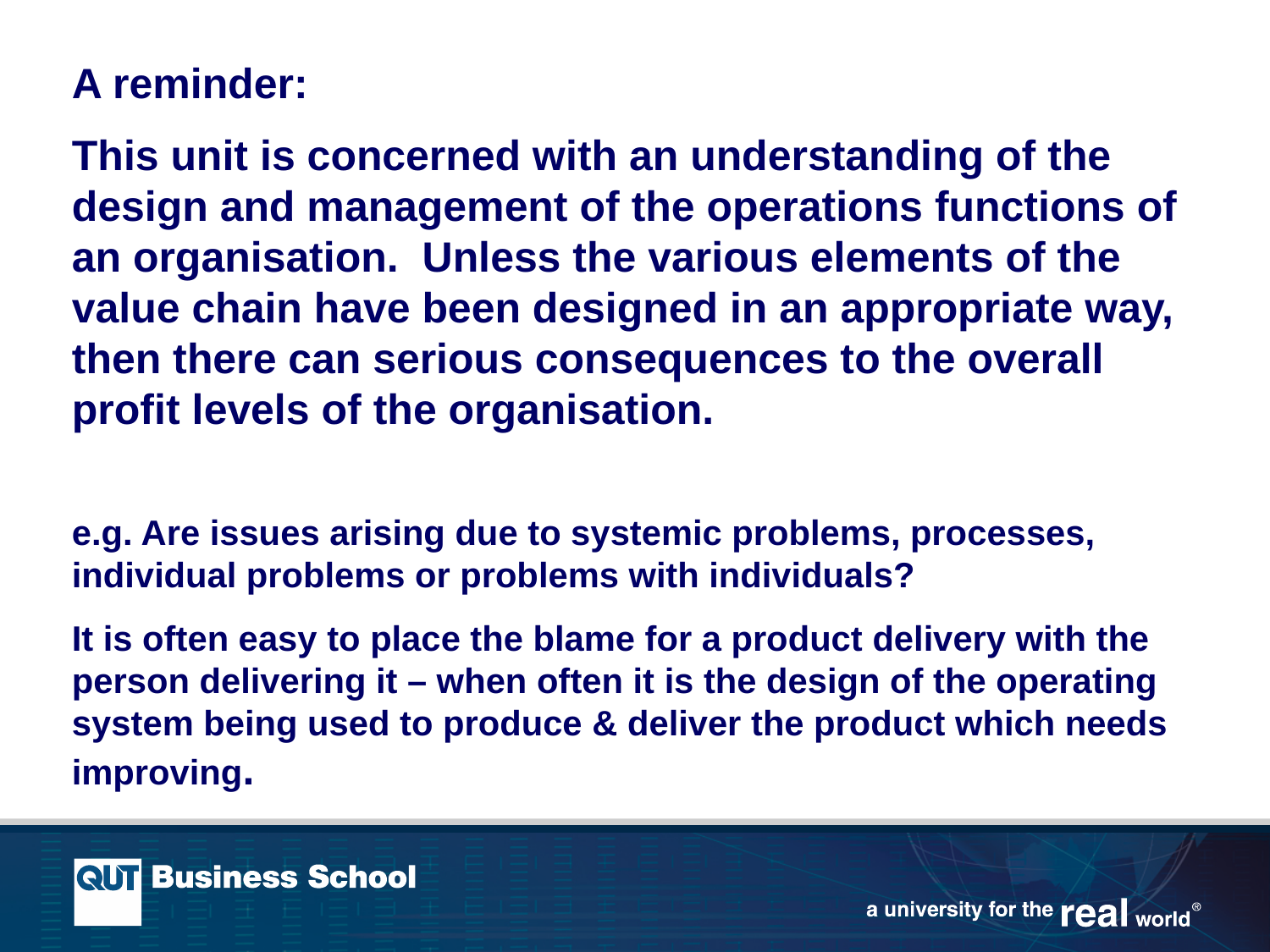

A reminder:
This unit is concerned with an understanding of the design and management of the operations functions of an organisation.  Unless the various elements of the value chain have been designed in an appropriate way, then there can serious consequences to the overall profit levels of the organisation.

e.g. Are issues arising due to systemic problems, processes, individual problems or problems with individuals?
It is often easy to place the blame for a product delivery with the person delivering it – when often it is the design of the operating system being used to produce & deliver the product which needs improving.